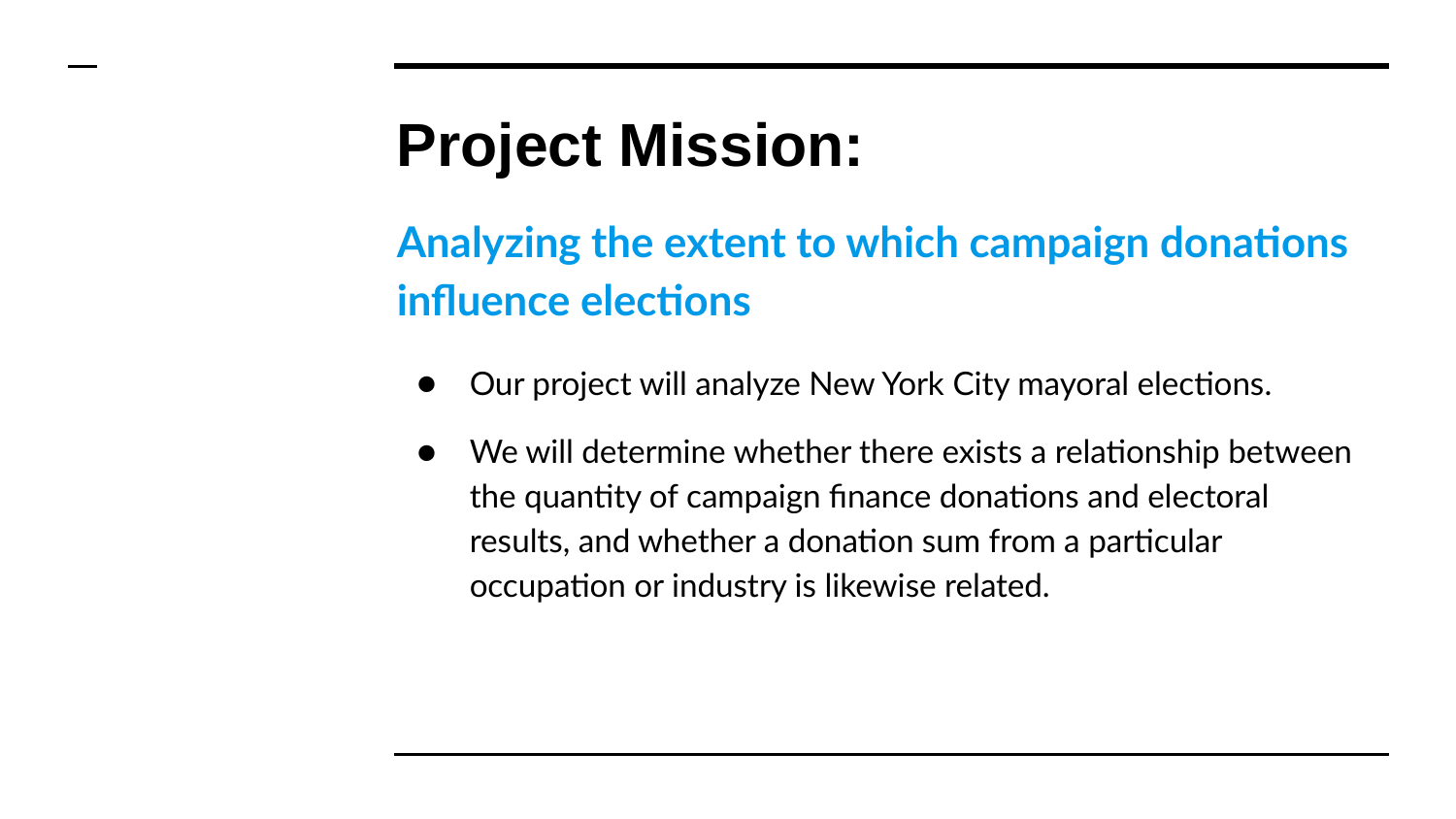

# Project Mission:
Analyzing the extent to which campaign donations influence elections
Our project will analyze New York City mayoral elections.
We will determine whether there exists a relationship between the quantity of campaign finance donations and electoral results, and whether a donation sum from a particular occupation or industry is likewise related.